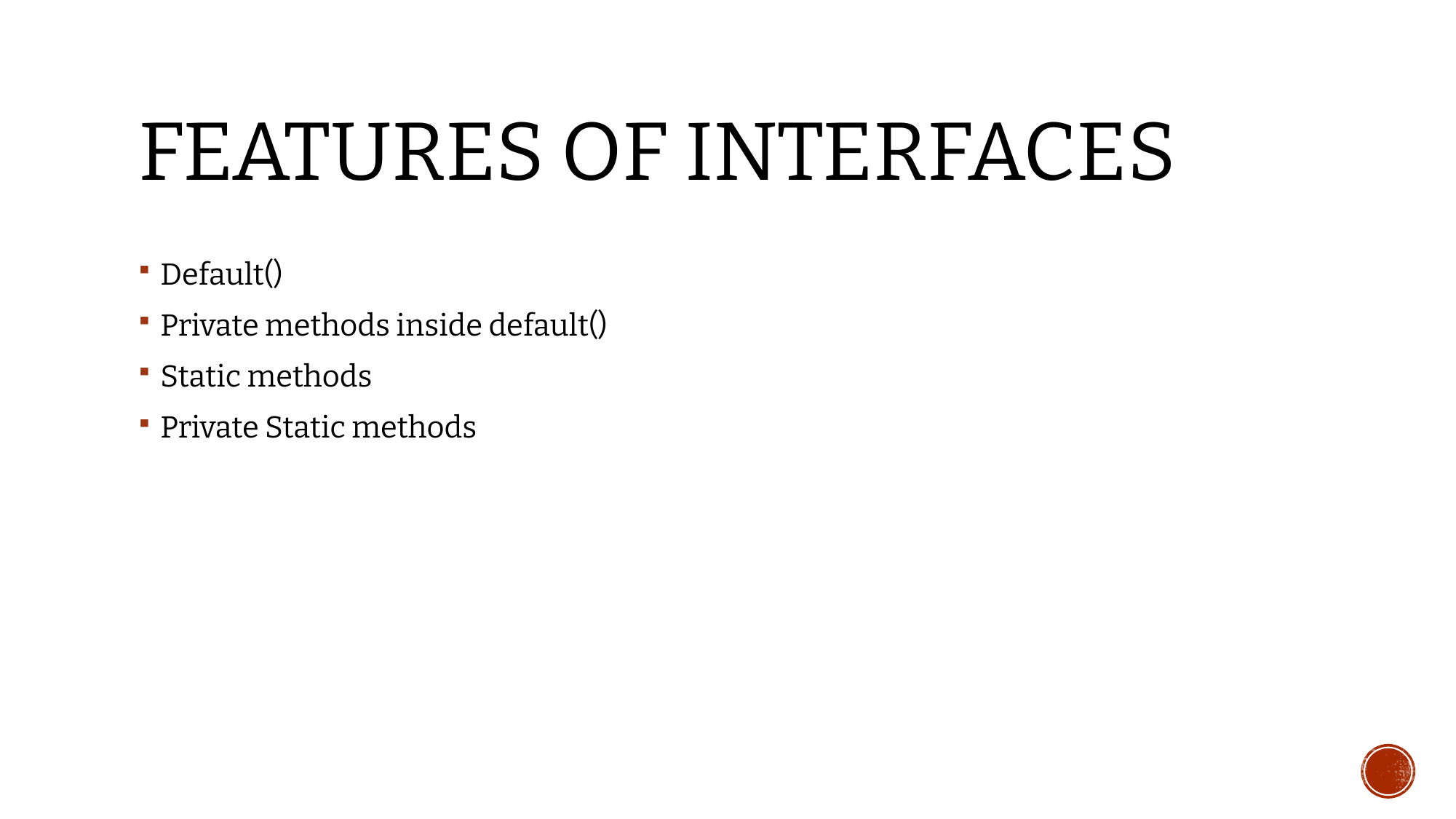

# Features of Interfaces
Default()
Private methods inside default()
Static methods
Private Static methods